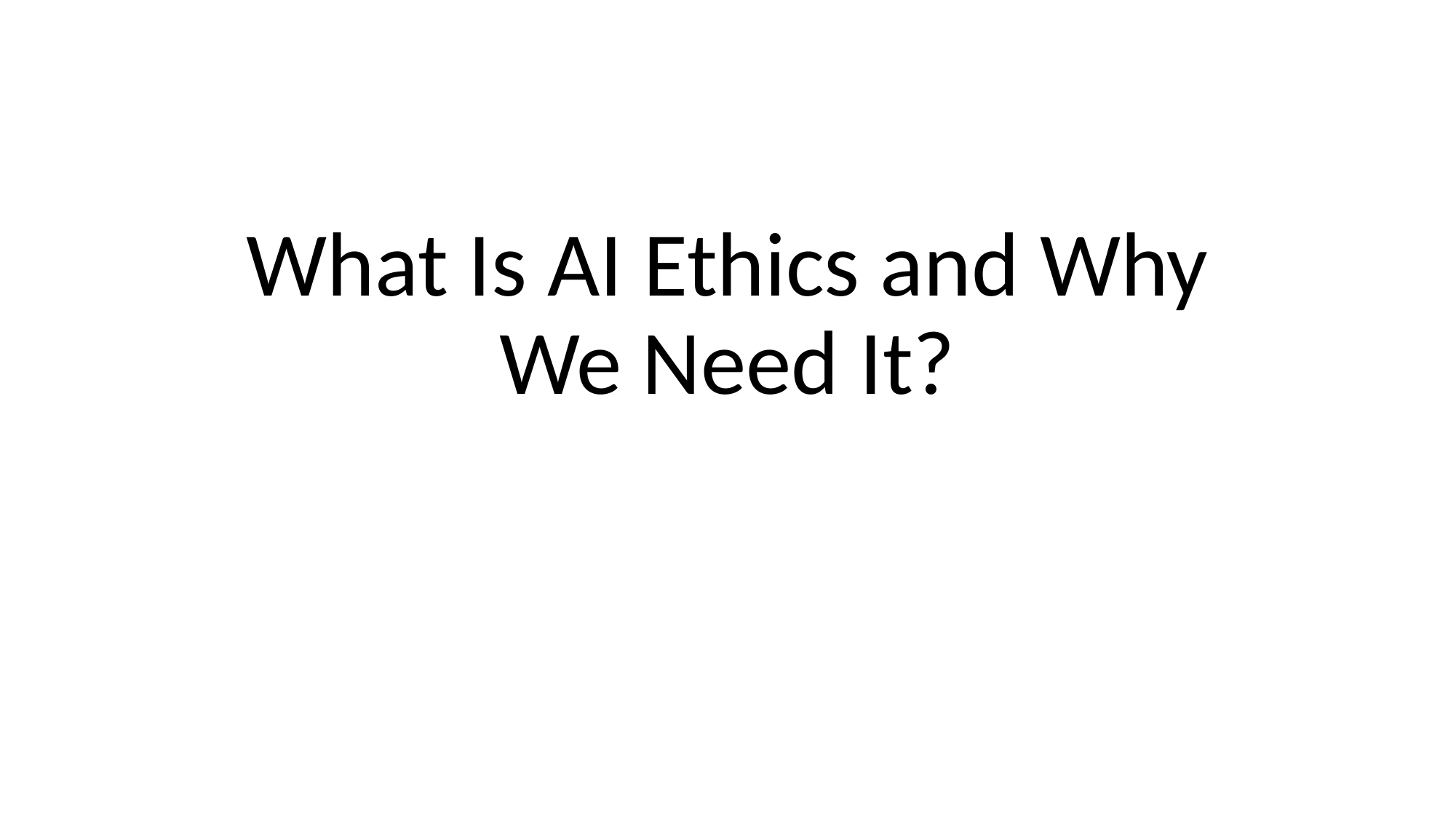

# What Is AI Ethics and Why We Need It?